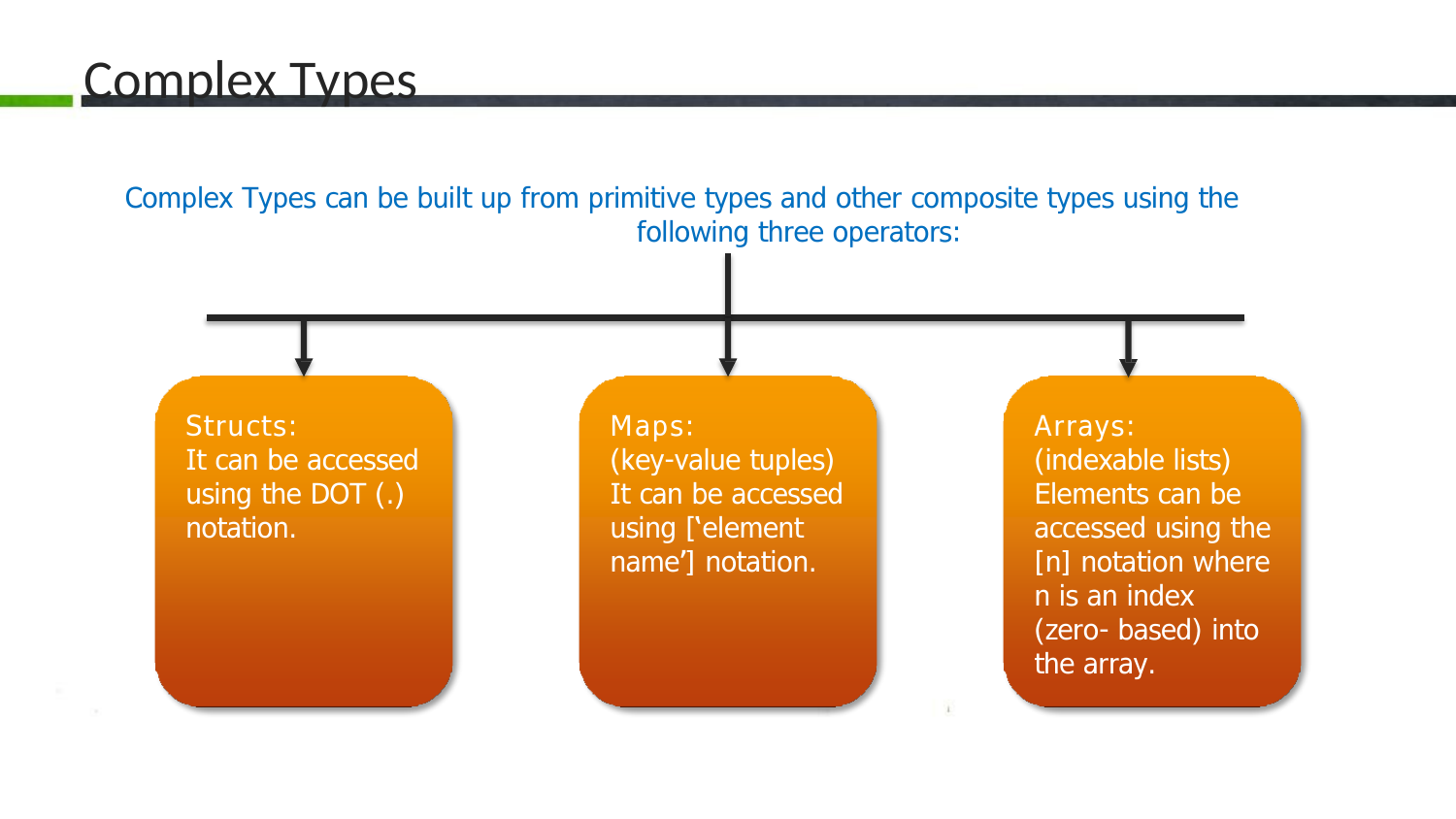

# Complex Types
Complex Types can be built up from primitive types and other composite types using the following three operators:

Structs:
It can be accessed using the DOT (.) notation.
Maps:
(key-value tuples) It can be accessed using [‘element name’] notation.
Arrays: (indexable lists) Elements can be accessed using the [n] notation where
n is an index (zero- based) into the array.